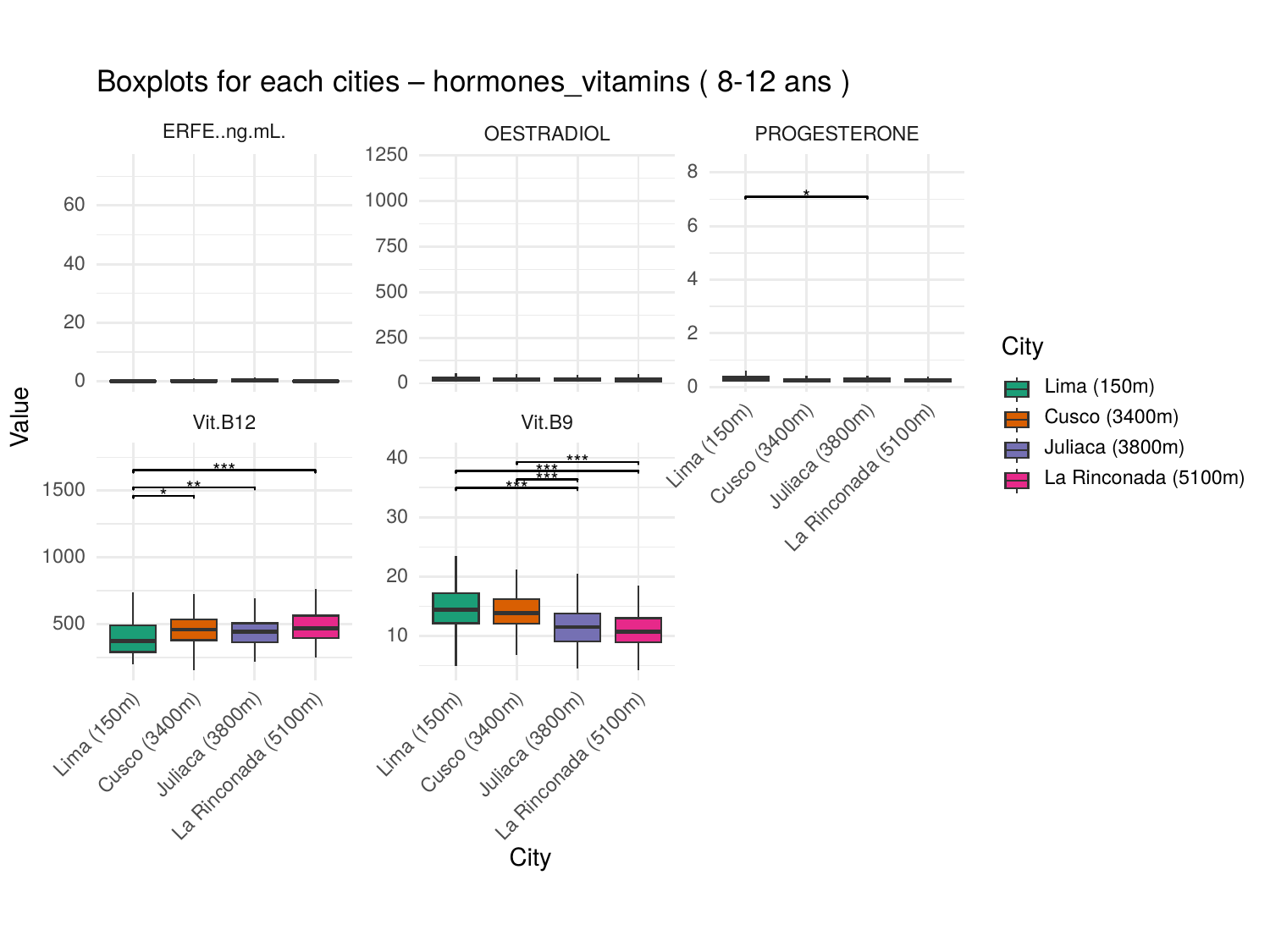

Boxplots for each cities – hormones_vitamins ( 8-12 ans )
ERFE..ng.mL.
OESTRADIOL
PROGESTERONE
1250

8

1000
*

60

6

750

40

4

500

20

2
250

City

0

0

Lima (150m)

0

Value
Cusco (3400m)

Vit.B9
Vit.B12

Lima (150m)

Juliaca (3800m)

Cusco (3400m)
Juliaca (3800m)

40

***

La Rinconada (5100m)

***
La Rinconada (5100m)
***

***

1500
**
***

*

30

1000

20

500

10

Lima (150m)
Lima (150m)
Cusco (3400m)
Cusco (3400m)
Juliaca (3800m)
Juliaca (3800m)
La Rinconada (5100m)
La Rinconada (5100m)
City